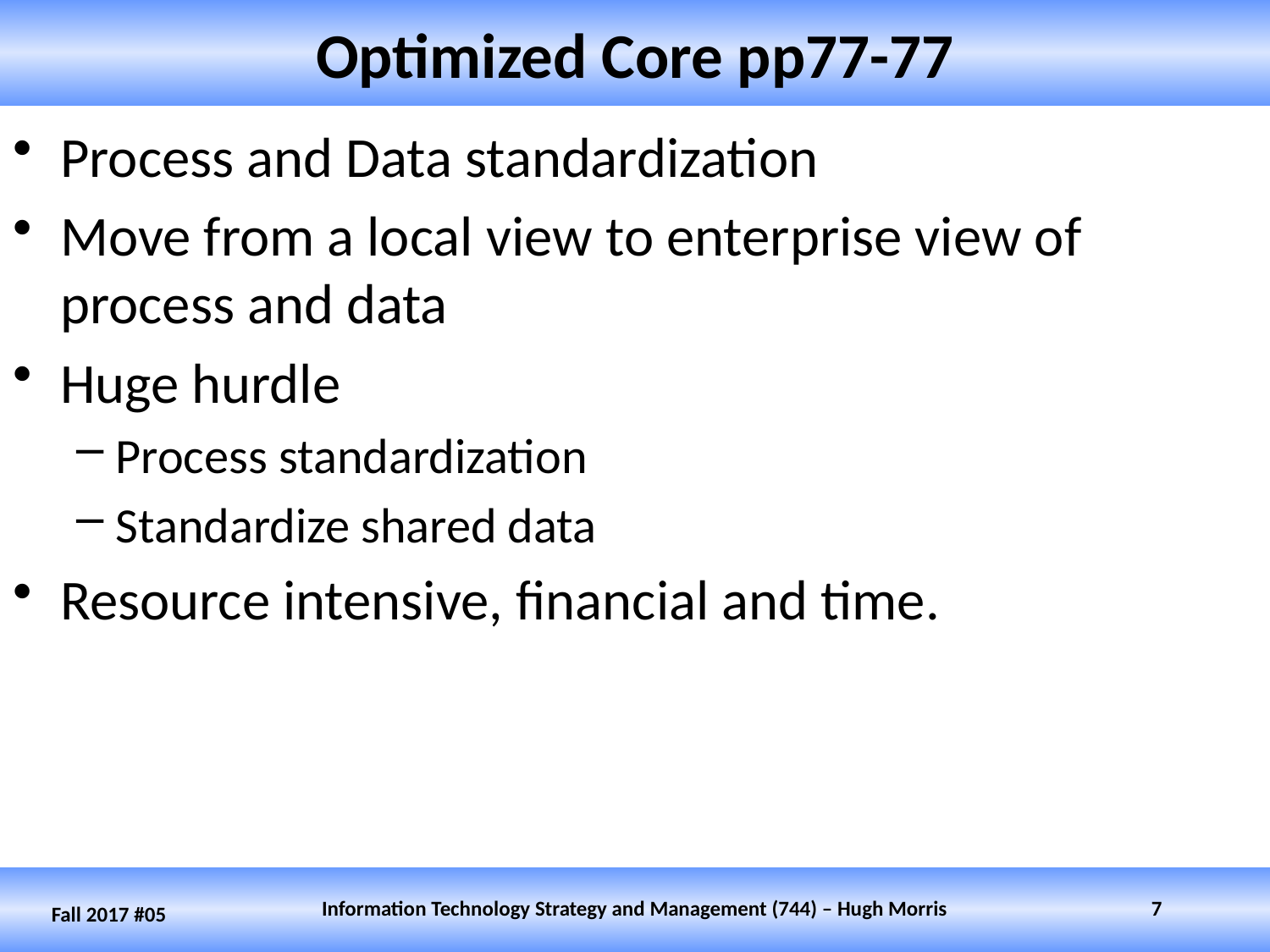

# Optimized Core pp77-77
Process and Data standardization
Move from a local view to enterprise view of process and data
Huge hurdle
Process standardization
Standardize shared data
Resource intensive, financial and time.
Information Technology Strategy and Management (744) – Hugh Morris
7
Fall 2017 #05